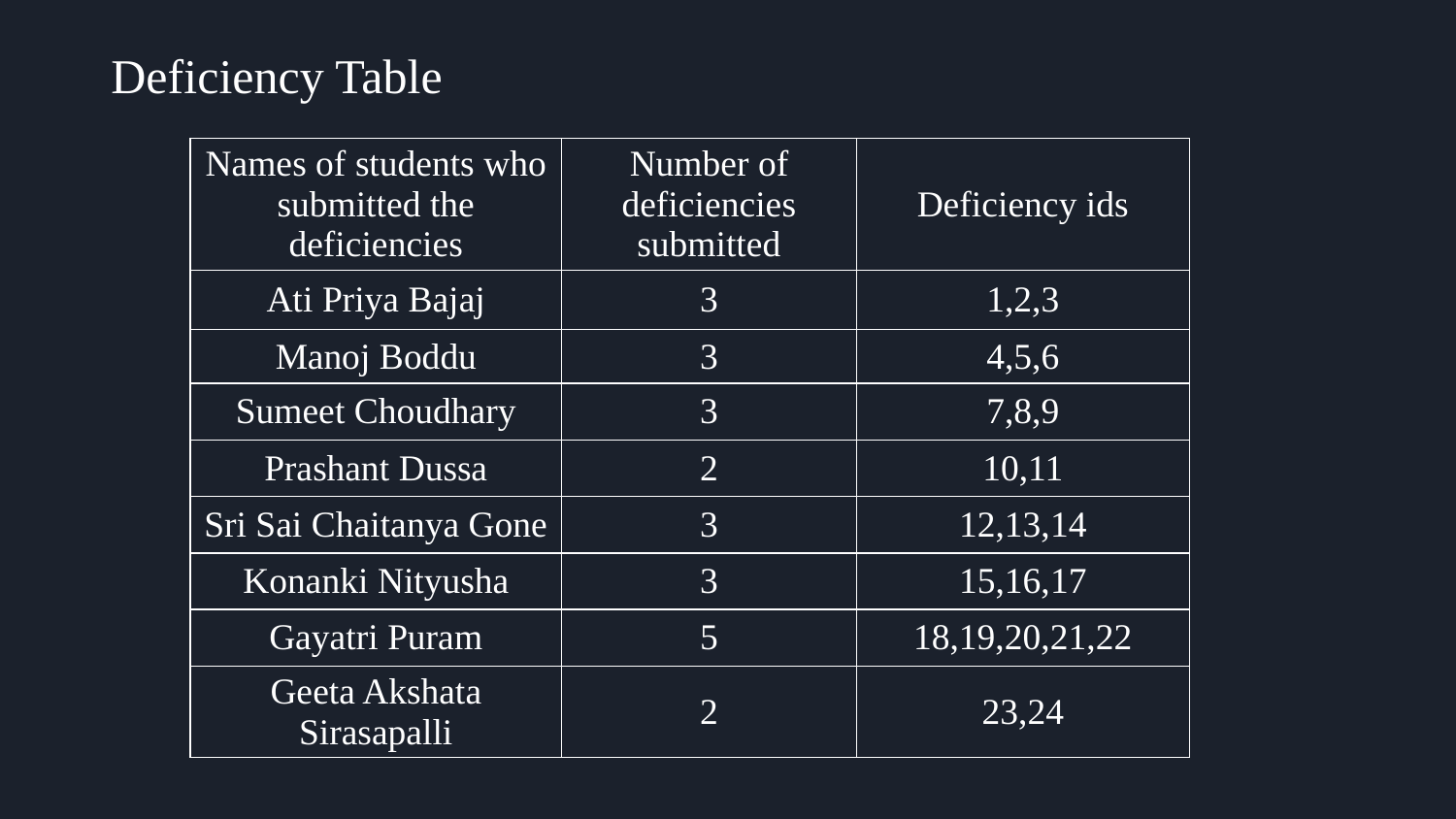

# Deficiency Table
| Names of students who submitted the deficiencies | Number of deficiencies submitted | Deficiency ids |
| --- | --- | --- |
| Ati Priya Bajaj | 3 | 1,2,3 |
| Manoj Boddu | 3 | 4,5,6 |
| Sumeet Choudhary | 3 | 7,8,9 |
| Prashant Dussa | 2 | 10,11 |
| Sri Sai Chaitanya Gone | 3 | 12,13,14 |
| Konanki Nityusha | 3 | 15,16,17 |
| Gayatri Puram | 5 | 18,19,20,21,22 |
| Geeta Akshata Sirasapalli | 2 | 23,24 |